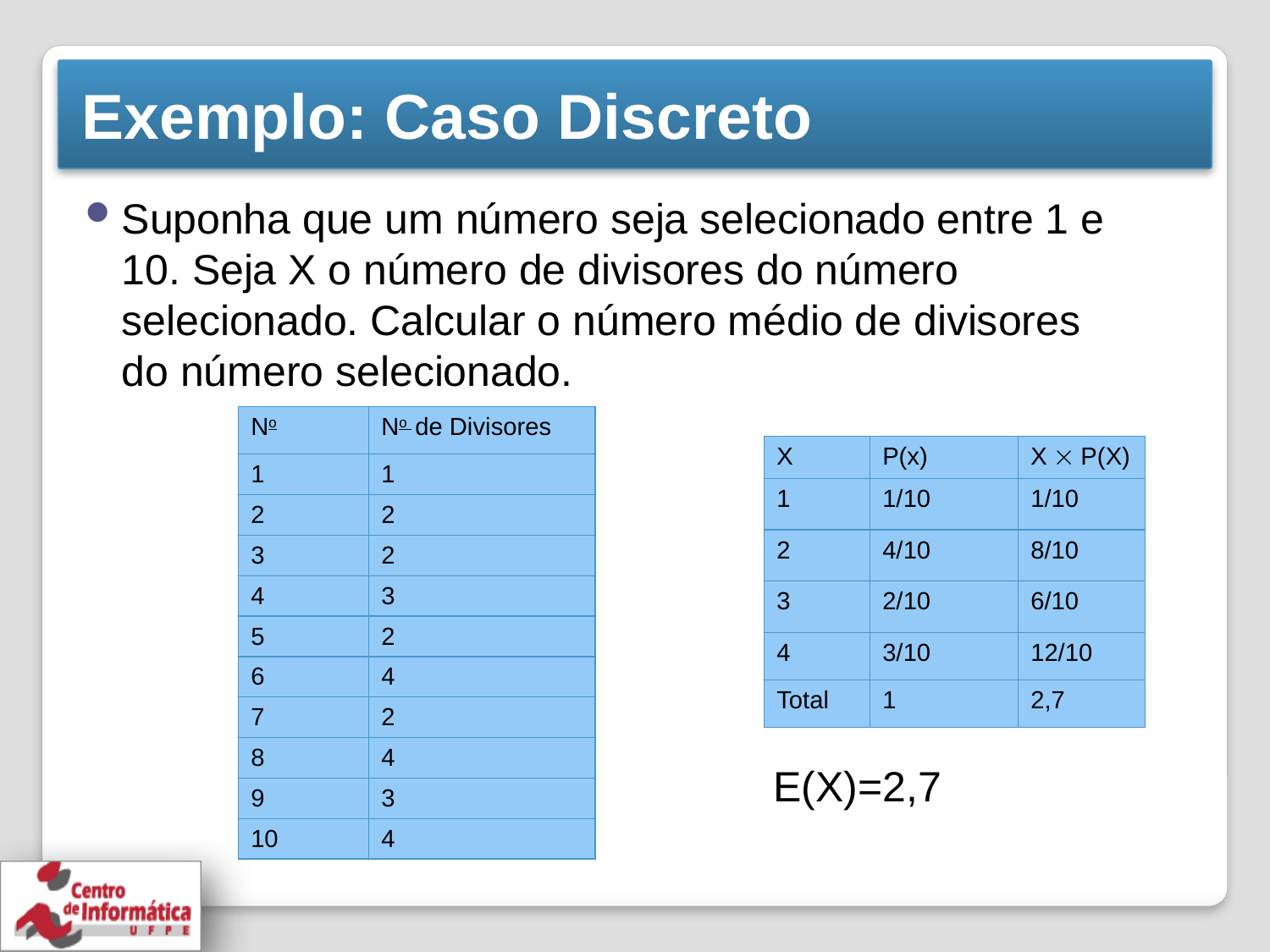

# Exemplo: Caso Discreto
Suponha que um número seja selecionado entre 1 e 10. Seja X o número de divisores do número selecionado. Calcular o número médio de divisores do número selecionado.
| No | No de Divisores |
| --- | --- |
| 1 | 1 |
| 2 | 2 |
| 3 | 2 |
| 4 | 3 |
| 5 | 2 |
| 6 | 4 |
| 7 | 2 |
| 8 | 4 |
| 9 | 3 |
| 10 | 4 |
| X | P(x) | X × P(X) |
| --- | --- | --- |
| 1 | 1/10 | 1/10 |
| 2 | 4/10 | 8/10 |
| 3 | 2/10 | 6/10 |
| 4 | 3/10 | 12/10 |
| Total | 1 | 2,7 |
E(X)=2,7